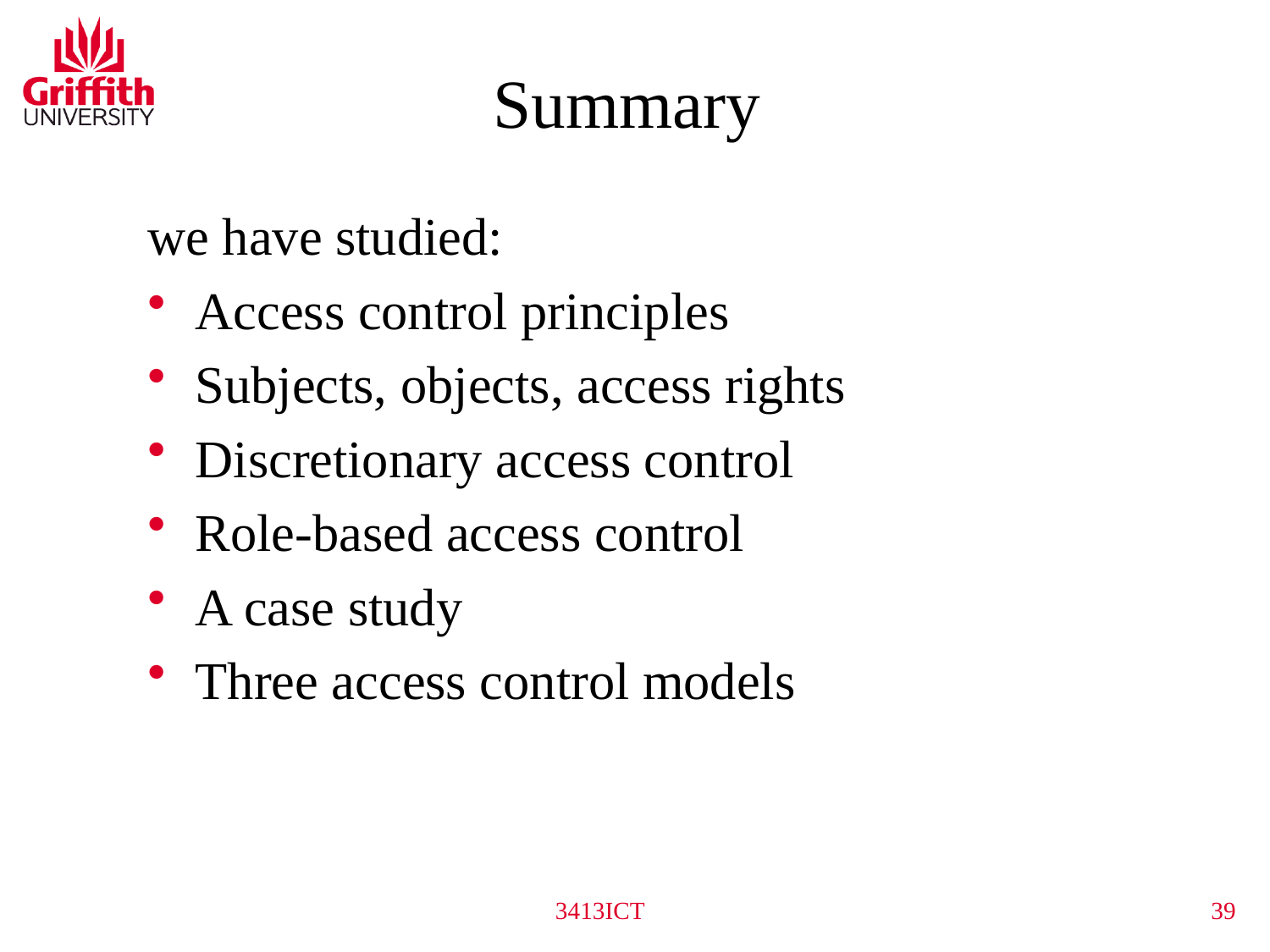

# Summary
we have studied:
Access control principles
Subjects, objects, access rights
Discretionary access control
Role-based access control
A case study
Three access control models

3413ICT
 39